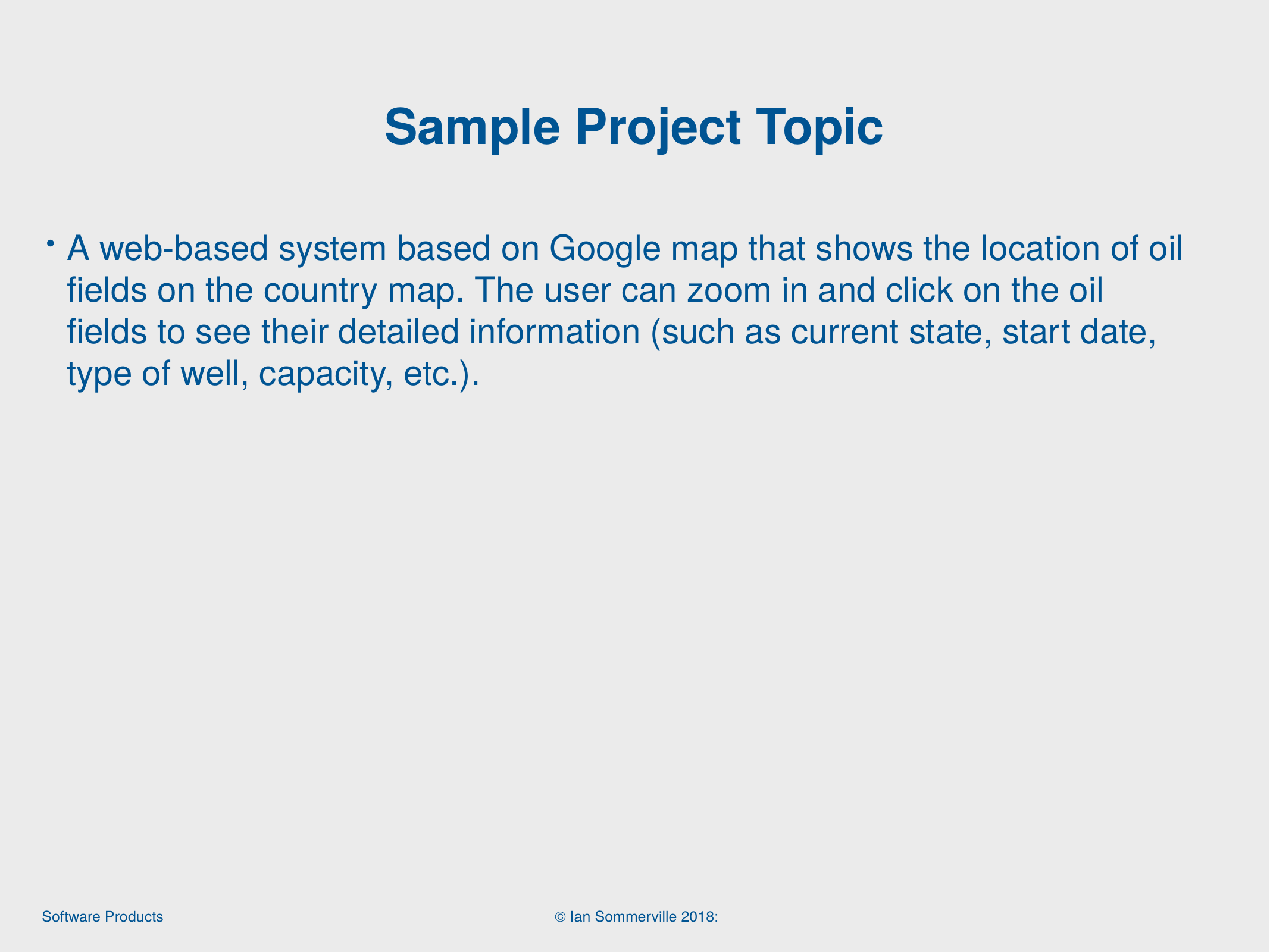

# Sample Project Topic
A web-based system based on Google map that shows the location of oil fields on the country map. The user can zoom in and click on the oil fields to see their detailed information (such as current state, start date, type of well, capacity, etc.).